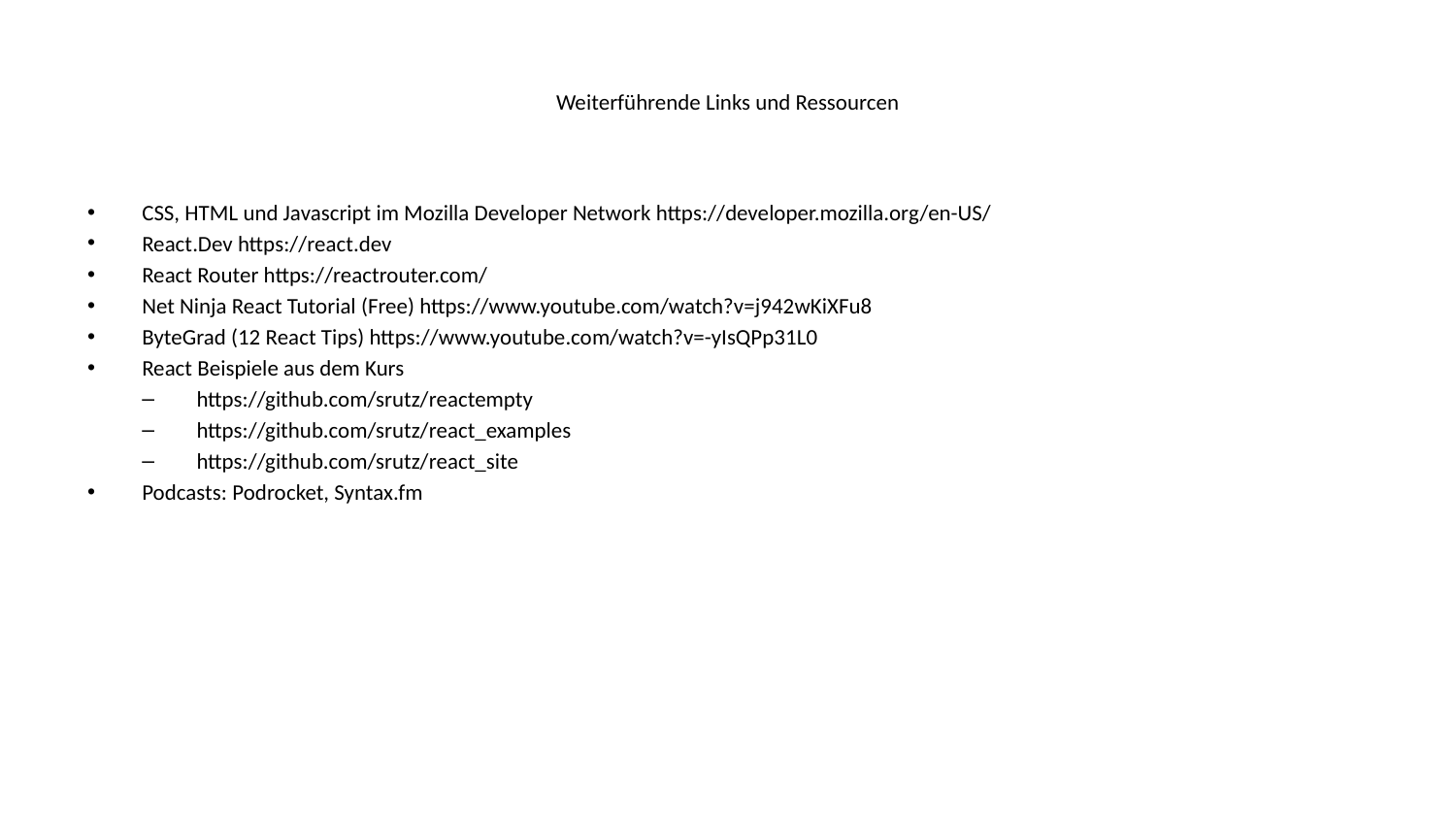

# Weiterführende Links und Ressourcen
CSS, HTML und Javascript im Mozilla Developer Network https://developer.mozilla.org/en-US/
React.Dev https://react.dev
React Router https://reactrouter.com/
Net Ninja React Tutorial (Free) https://www.youtube.com/watch?v=j942wKiXFu8
ByteGrad (12 React Tips) https://www.youtube.com/watch?v=-yIsQPp31L0
React Beispiele aus dem Kurs
https://github.com/srutz/reactempty
https://github.com/srutz/react_examples
https://github.com/srutz/react_site
Podcasts: Podrocket, Syntax.fm